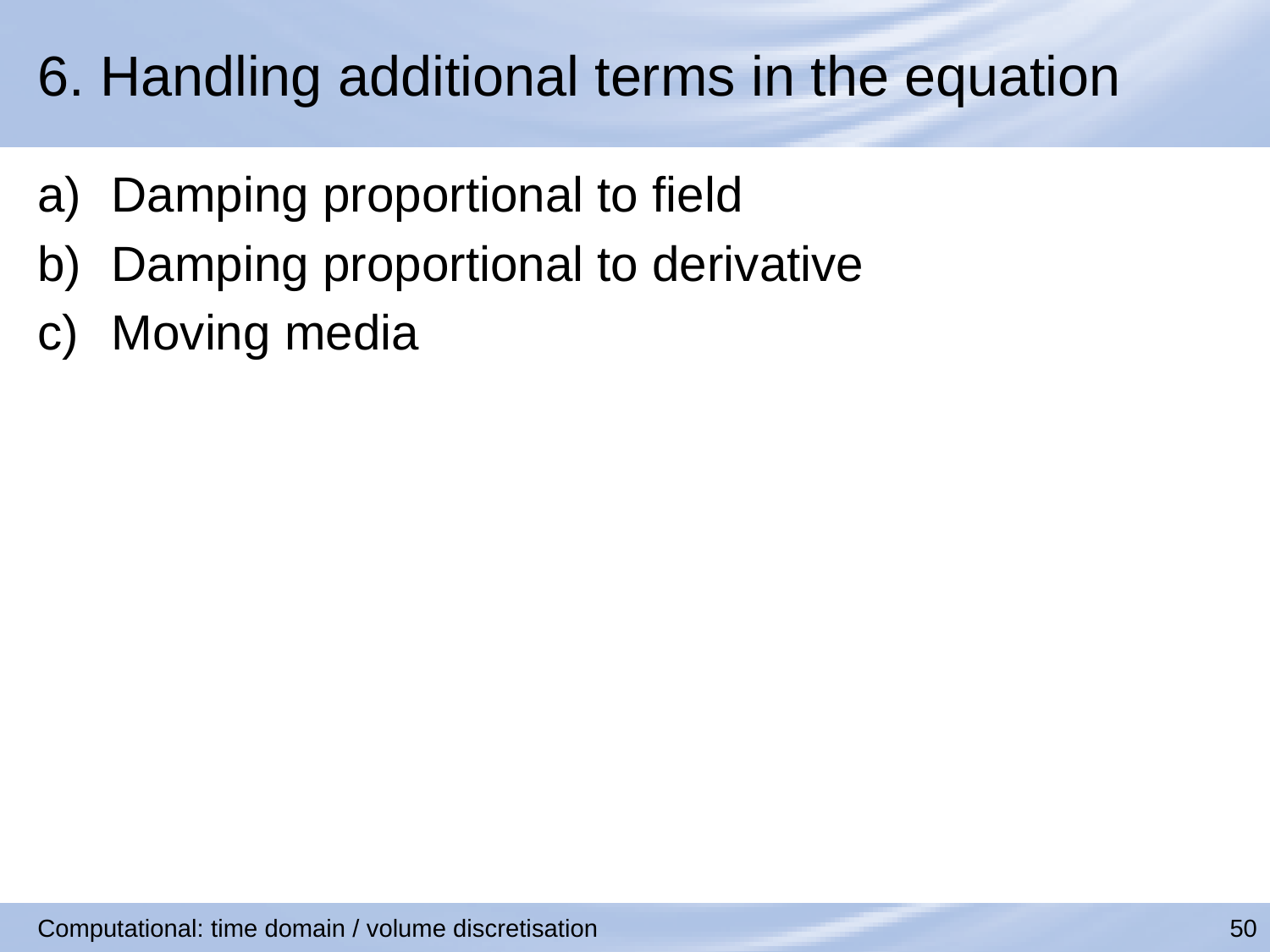

# 6. Handling additional terms in the equation
Damping proportional to field
Damping proportional to derivative
Moving media
Computational: time domain / volume discretisation
50